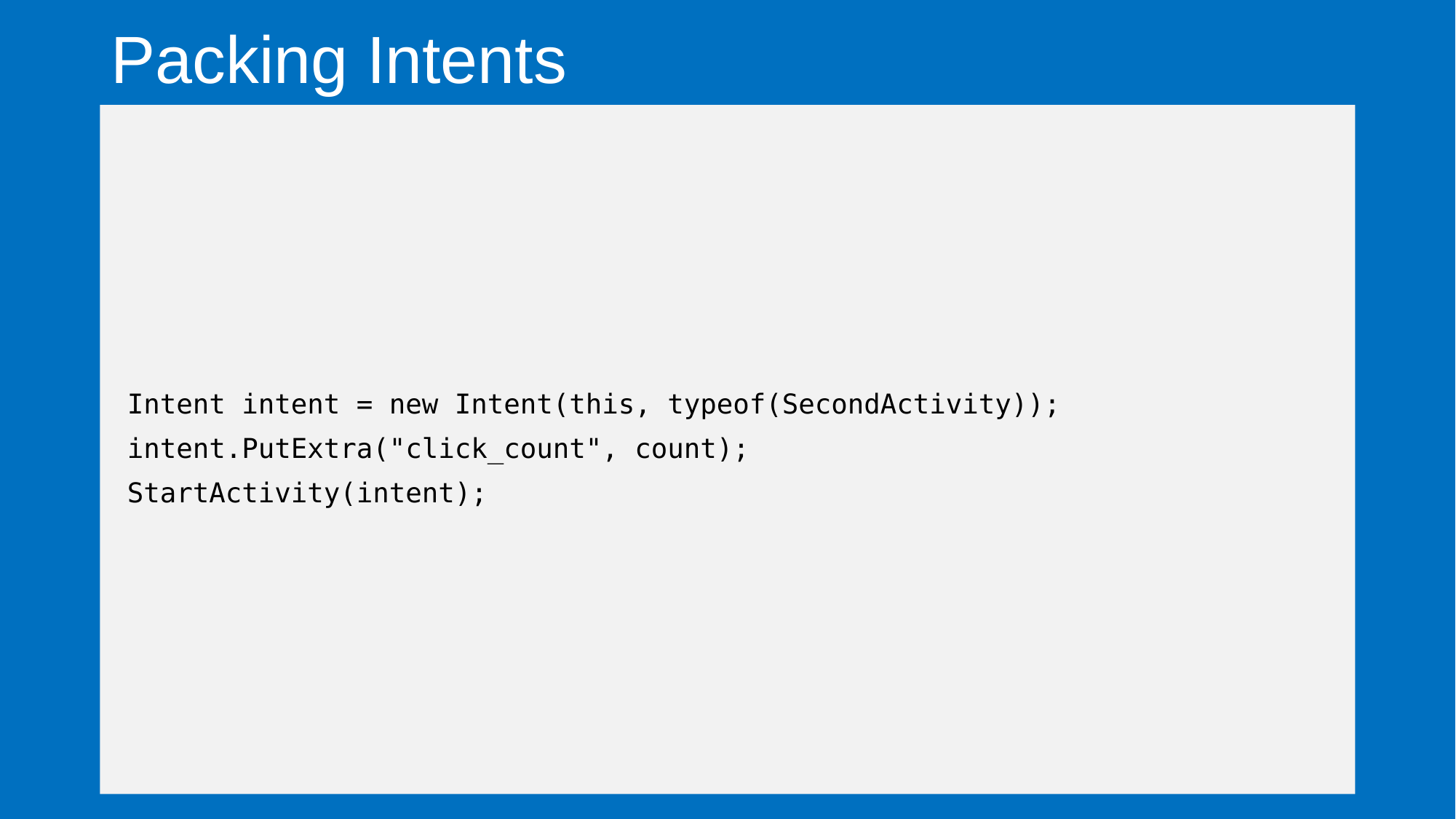

# Packing Intents
 Intent intent = new Intent(this, typeof(SecondActivity));
 intent.PutExtra("click_count", count);
 StartActivity(intent);